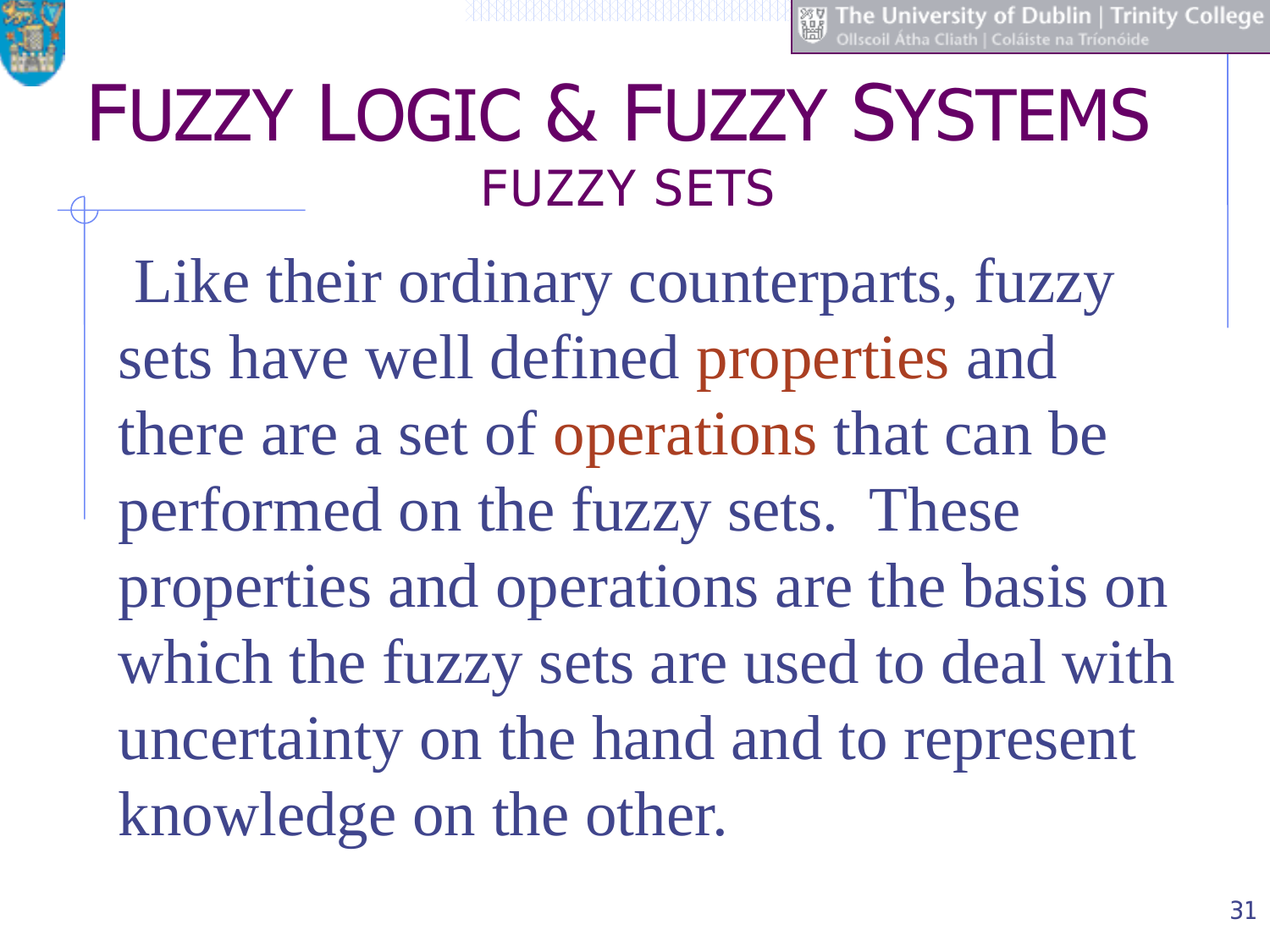

# FUZZY LOGIC & FUZZY SYSTEMS FUZZY SETS

 Like their ordinary counterparts, fuzzy sets have well defined properties and there are a set of operations that can be performed on the fuzzy sets.  These properties and operations are the basis on which the fuzzy sets are used to deal with uncertainty on the hand and to represent knowledge on the other.

31